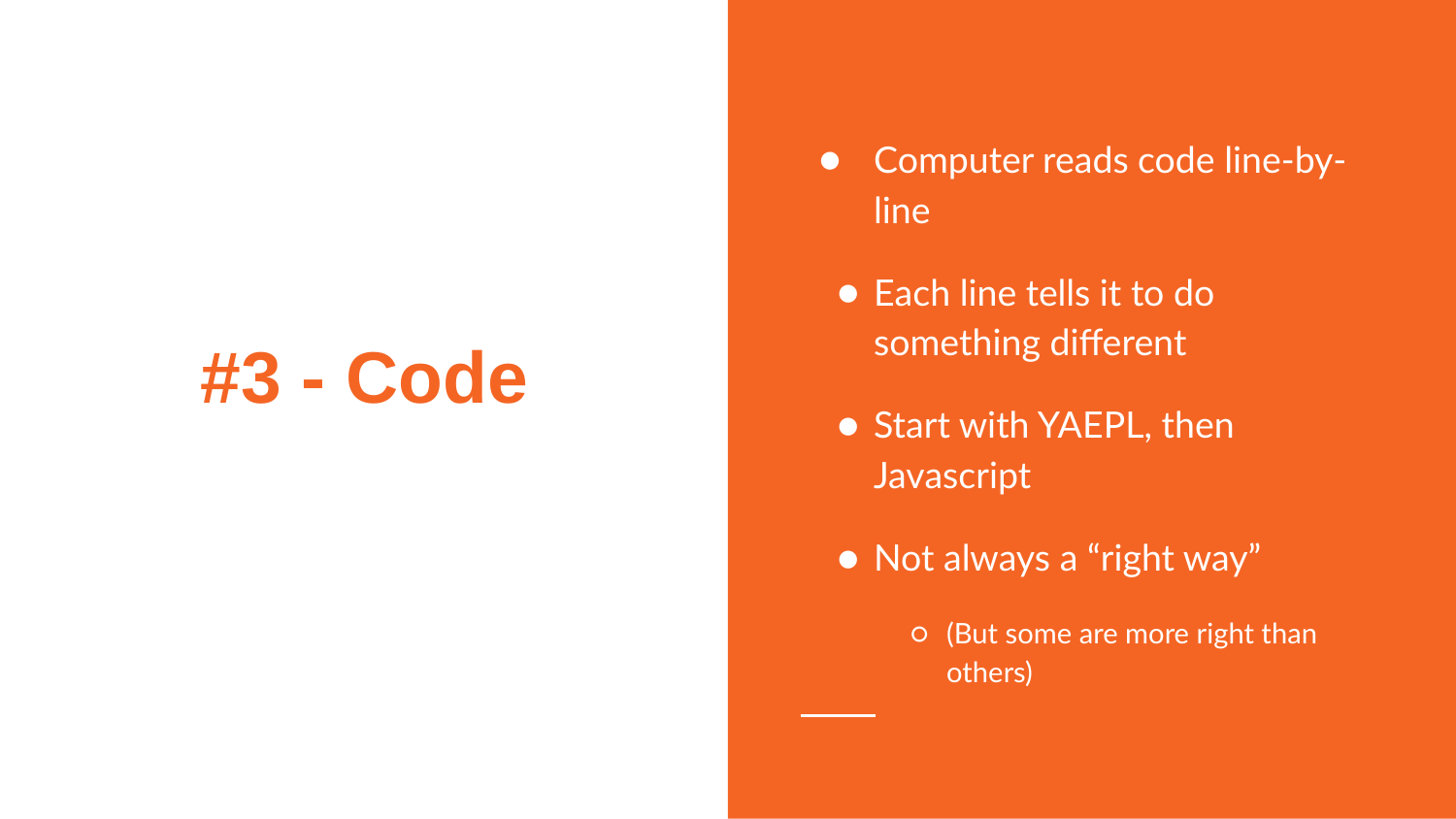

Computer reads code line-by-line
Each line tells it to do something different
Start with YAEPL, then Javascript
Not always a “right way”
(But some are more right than others)
# #3 - Code